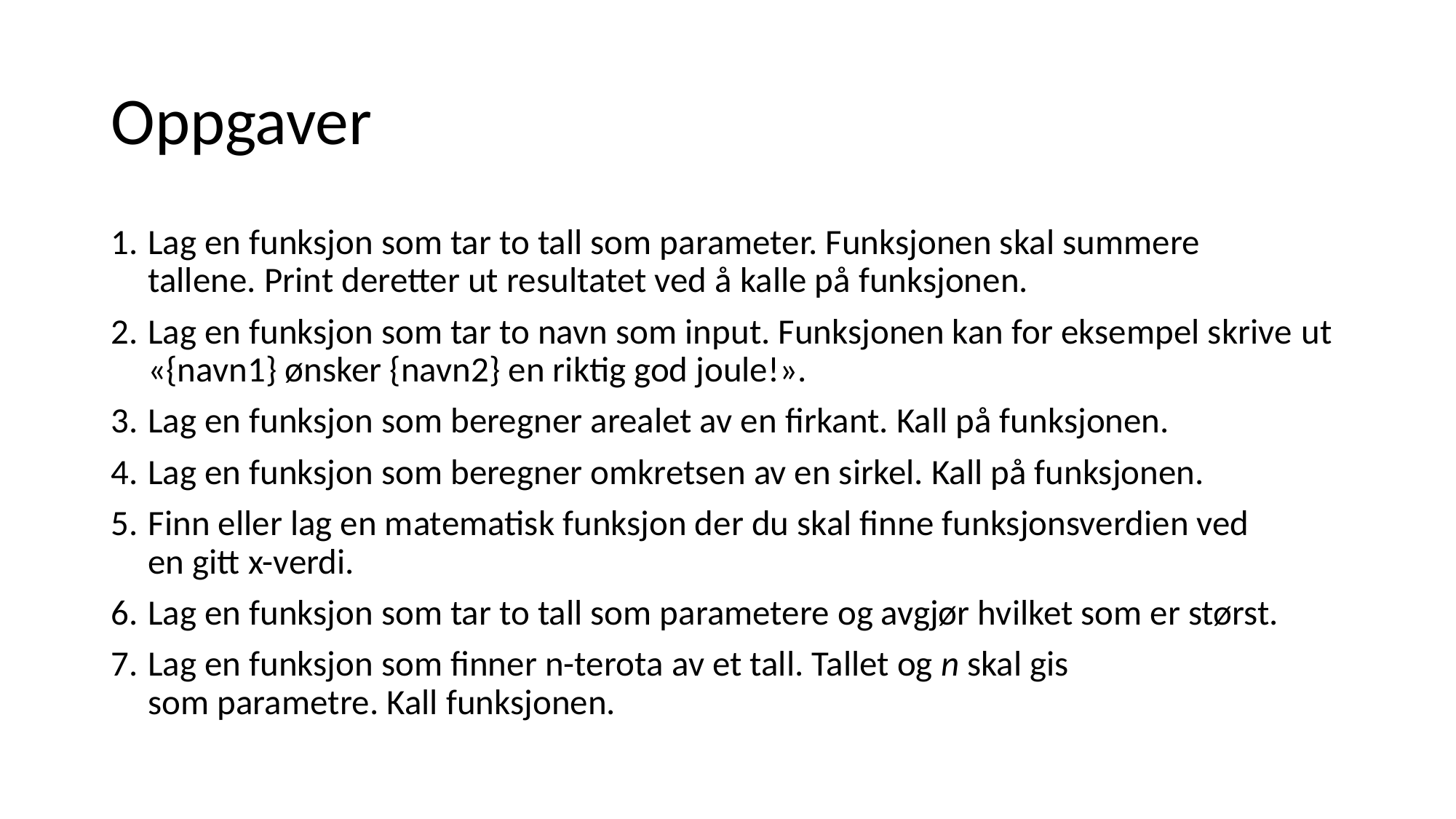

# Oppgaver
Lag en funksjon som tar to tall som parameter. Funksjonen skal summere tallene. Print deretter ut resultatet ved å kalle på funksjonen.
Lag en funksjon som tar to navn som input. Funksjonen kan for eksempel skrive ut «{navn1} ønsker {navn2} en riktig god joule!».
Lag en funksjon som beregner arealet av en firkant. Kall på funksjonen.
Lag en funksjon som beregner omkretsen av en sirkel. Kall på funksjonen.
Finn eller lag en matematisk funksjon der du skal finne funksjonsverdien ved en gitt x-verdi.
Lag en funksjon som tar to tall som parametere og avgjør hvilket som er størst.
Lag en funksjon som finner n-terota av et tall. Tallet og n skal gis som parametre. Kall funksjonen.